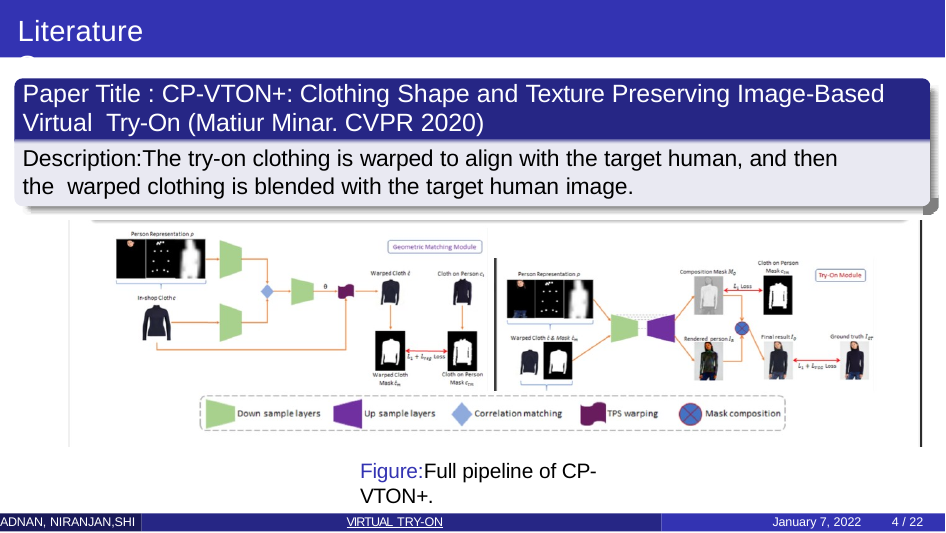

# Literature Survey
Paper Title : CP-VTON+: Clothing Shape and Texture Preserving Image-Based Virtual  Try-On (Matiur Minar. CVPR 2020)
Description:The try-on clothing is warped to align with the target human, and then the  warped clothing is blended with the target human image.

Figure:Full pipeline of CP-VTON+.

ADNAN, NIRANJAN,SHI
VIRTUAL TRY-ON
January 7, 2022
4 / 22